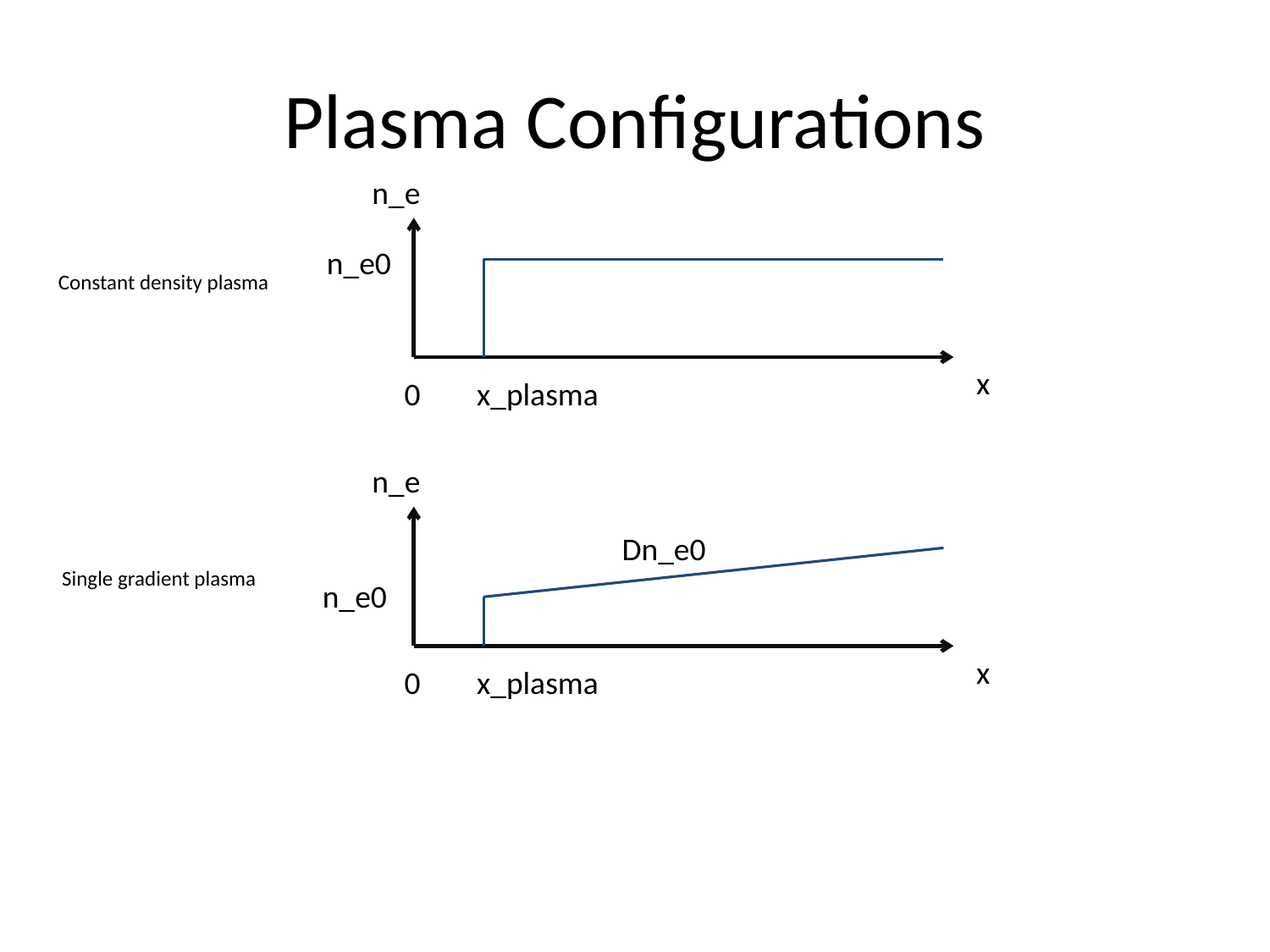

# Plasma Configurations
n_e
n_e0
Constant density plasma
x
0
x_plasma
n_e
Dn_e0
Single gradient plasma
n_e0
x
0
x_plasma